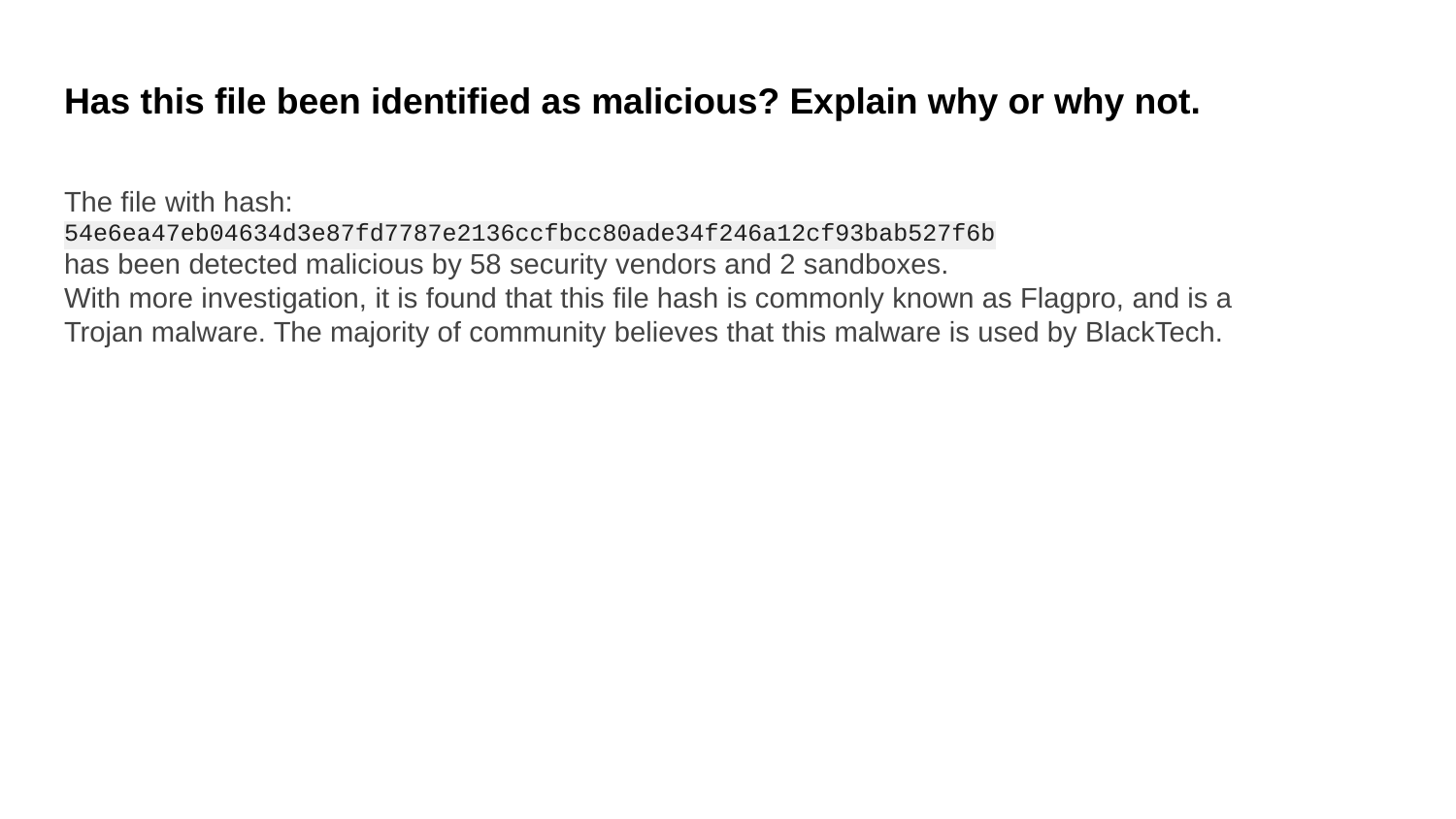

Has this file been identified as malicious? Explain why or why not.

The file with hash:
54e6ea47eb04634d3e87fd7787e2136ccfbcc80ade34f246a12cf93bab527f6b
has been detected malicious by 58 security vendors and 2 sandboxes.
With more investigation, it is found that this file hash is commonly known as Flagpro, and is a Trojan malware. The majority of community believes that this malware is used by BlackTech.